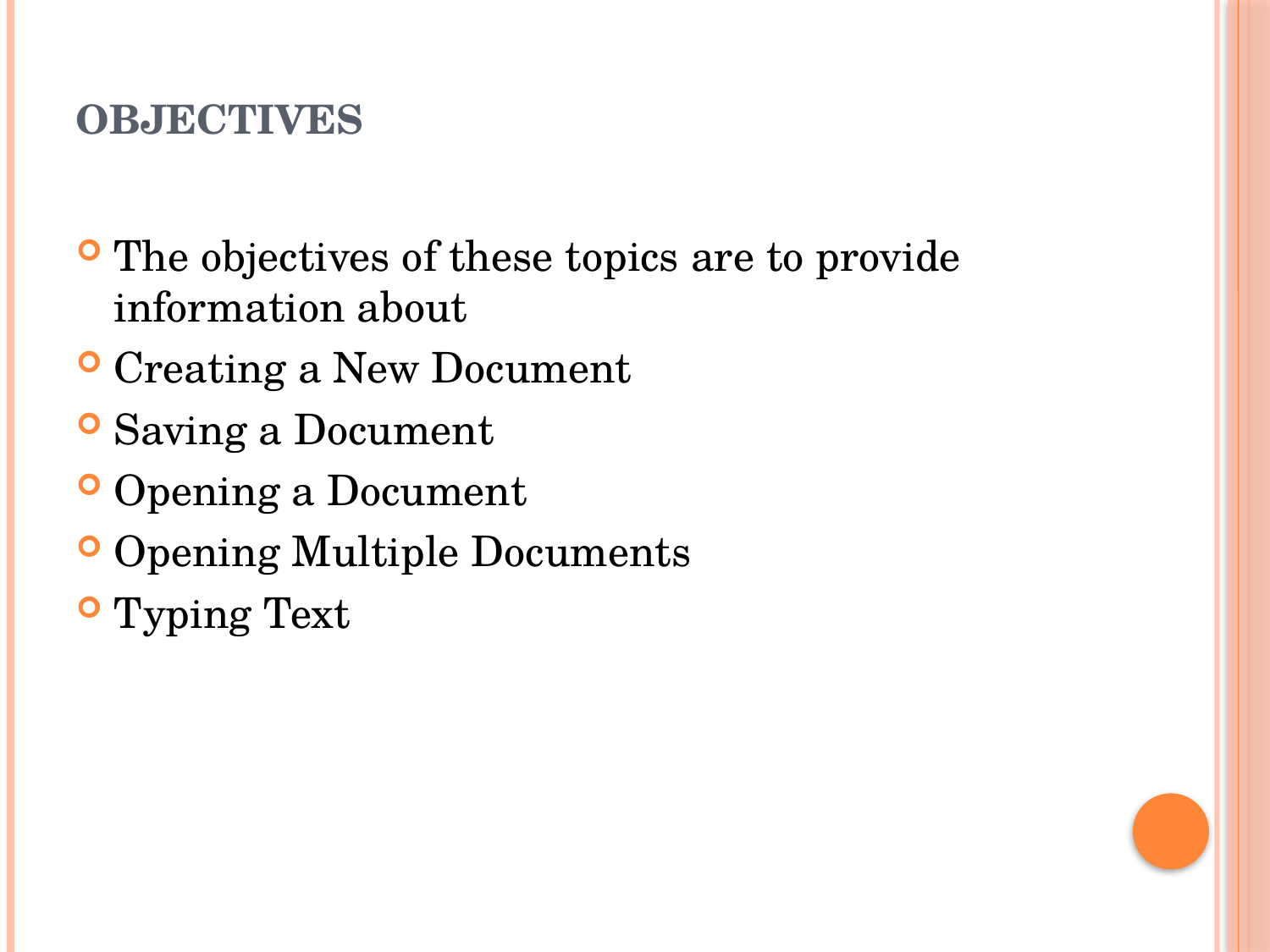

# Objectives
The objectives of these topics are to provide information about
Creating a New Document
Saving a Document
Opening a Document
Opening Multiple Documents
Typing Text